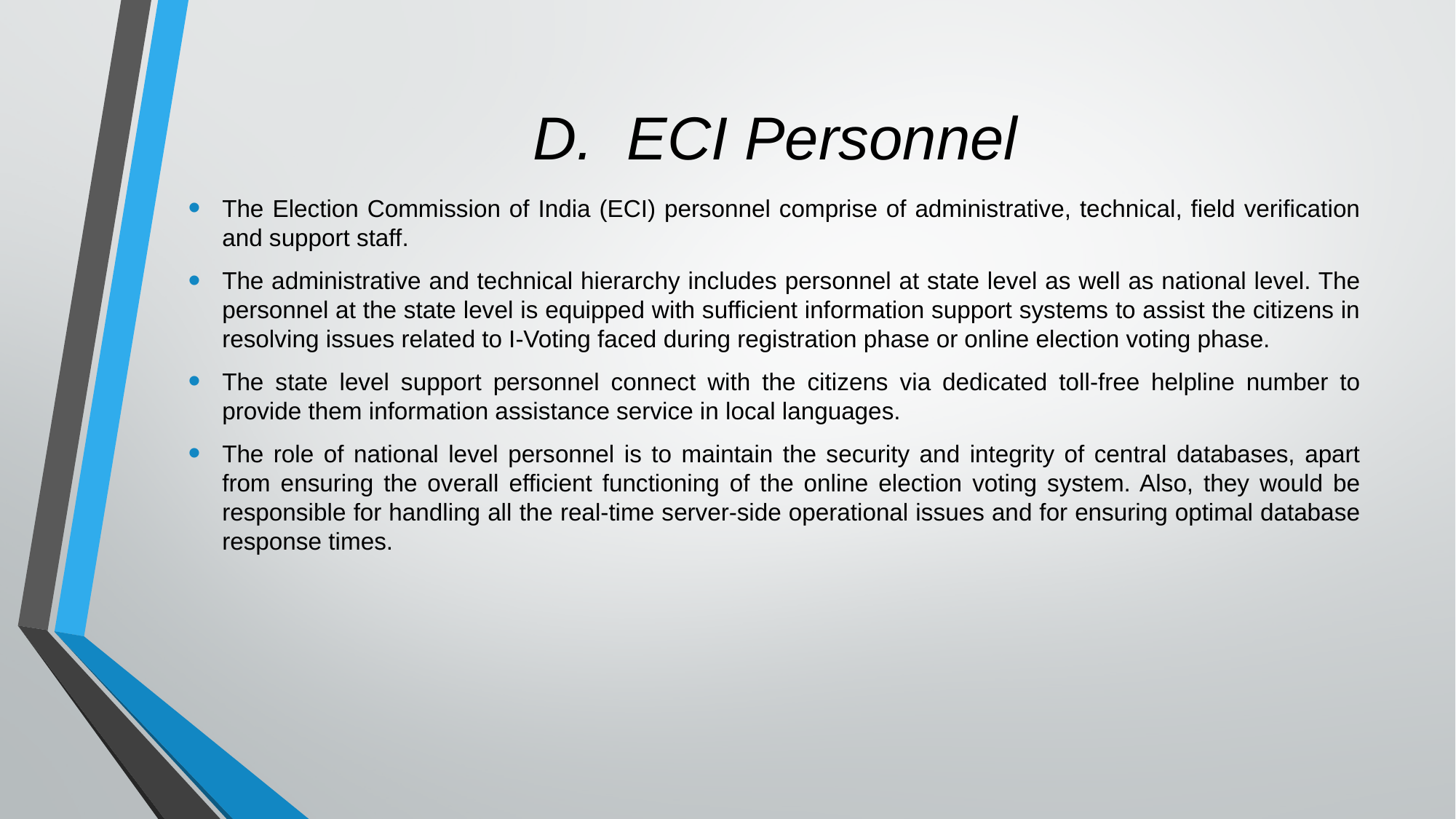

# D.  ECI Personnel
The Election Commission of India (ECI) personnel comprise of administrative, technical, field verification and support staff.
The administrative and technical hierarchy includes personnel at state level as well as national level. The personnel at the state level is equipped with sufficient information support systems to assist the citizens in resolving issues related to I-Voting faced during registration phase or online election voting phase.
The state level support personnel connect with the citizens via dedicated toll-free helpline number to provide them information assistance service in local languages.
The role of national level personnel is to maintain the security and integrity of central databases, apart from ensuring the overall efficient functioning of the online election voting system. Also, they would be responsible for handling all the real-time server-side operational issues and for ensuring optimal database response times.